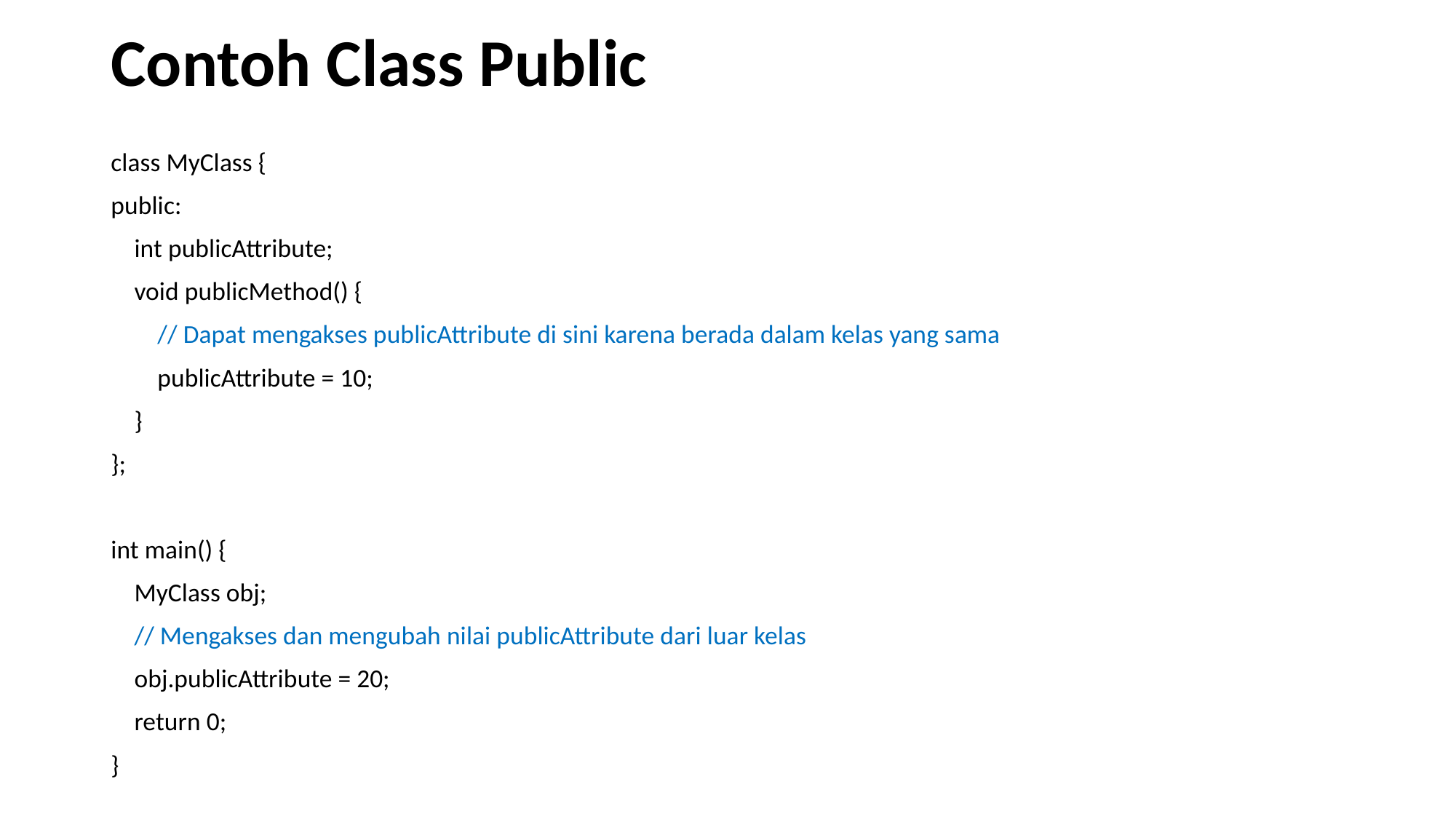

# Contoh Class Public
class MyClass {
public:
    int publicAttribute;
    void publicMethod() {
        // Dapat mengakses publicAttribute di sini karena berada dalam kelas yang sama
        publicAttribute = 10;
    }
};

int main() {
    MyClass obj;
    // Mengakses dan mengubah nilai publicAttribute dari luar kelas
    obj.publicAttribute = 20;
    return 0;
}